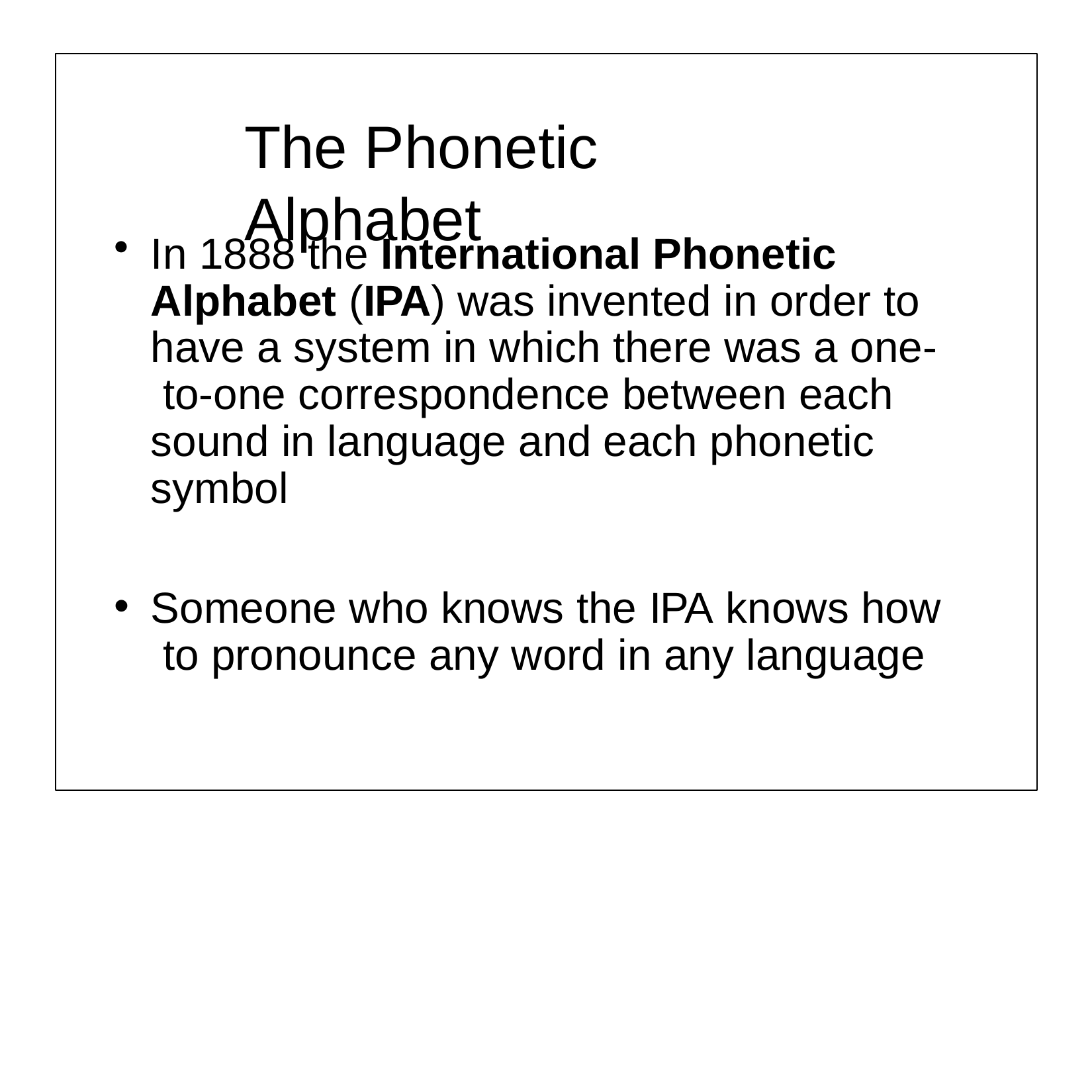

# The Phonetic Alphabet
In 1888 the International Phonetic  Alphabet (IPA) was invented in order to  have a system in which there was a one-  to-one correspondence between each  sound in language and each phonetic  symbol

Someone who knows the IPA knows how  to pronounce any word in any language